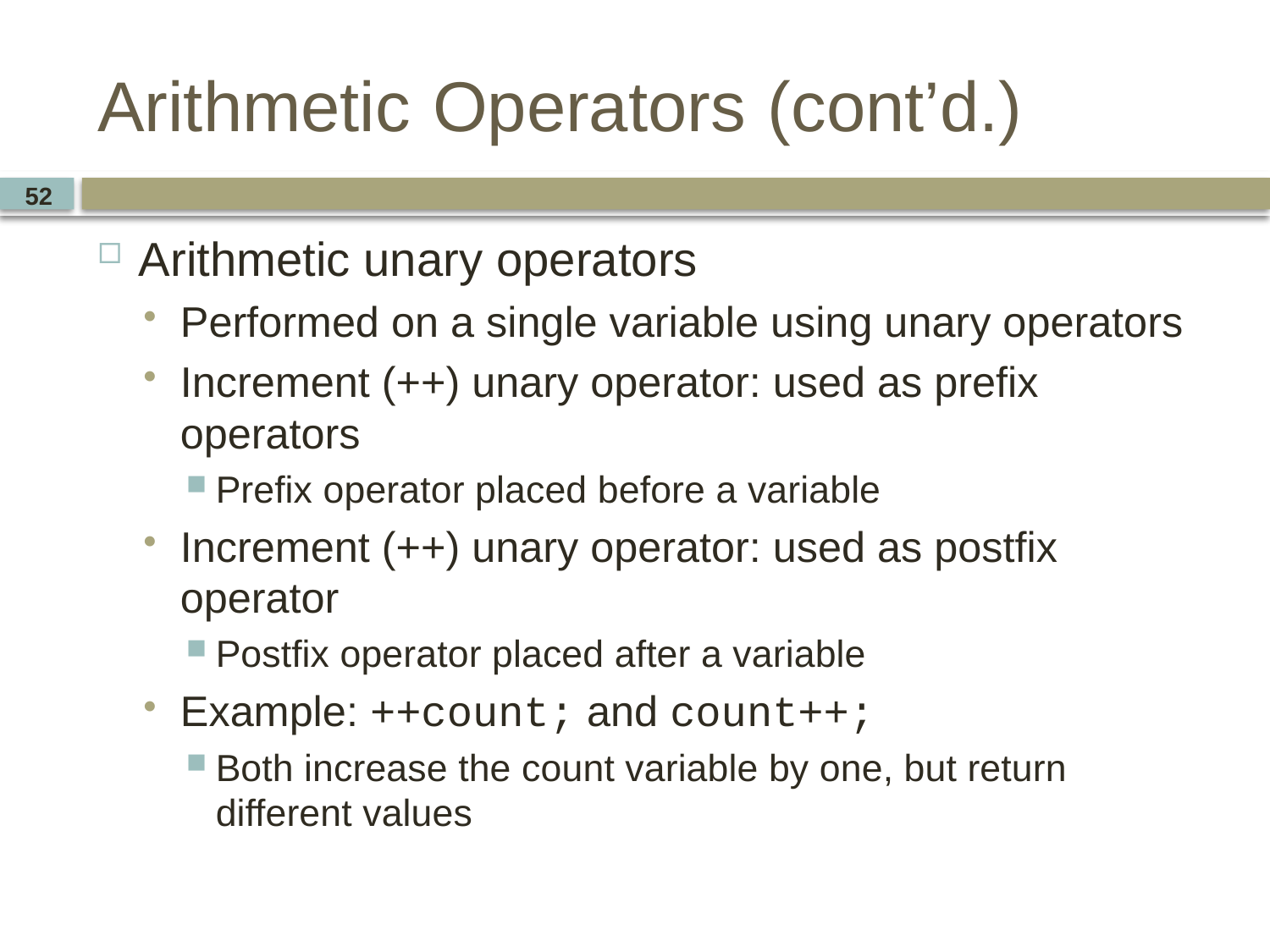

# Arithmetic Operators (cont’d.)
52
Arithmetic unary operators
Performed on a single variable using unary operators
Increment (++) unary operator: used as prefix operators
Prefix operator placed before a variable
Increment (++) unary operator: used as postfix operator
Postfix operator placed after a variable
Example: ++count; and count++;
Both increase the count variable by one, but return different values